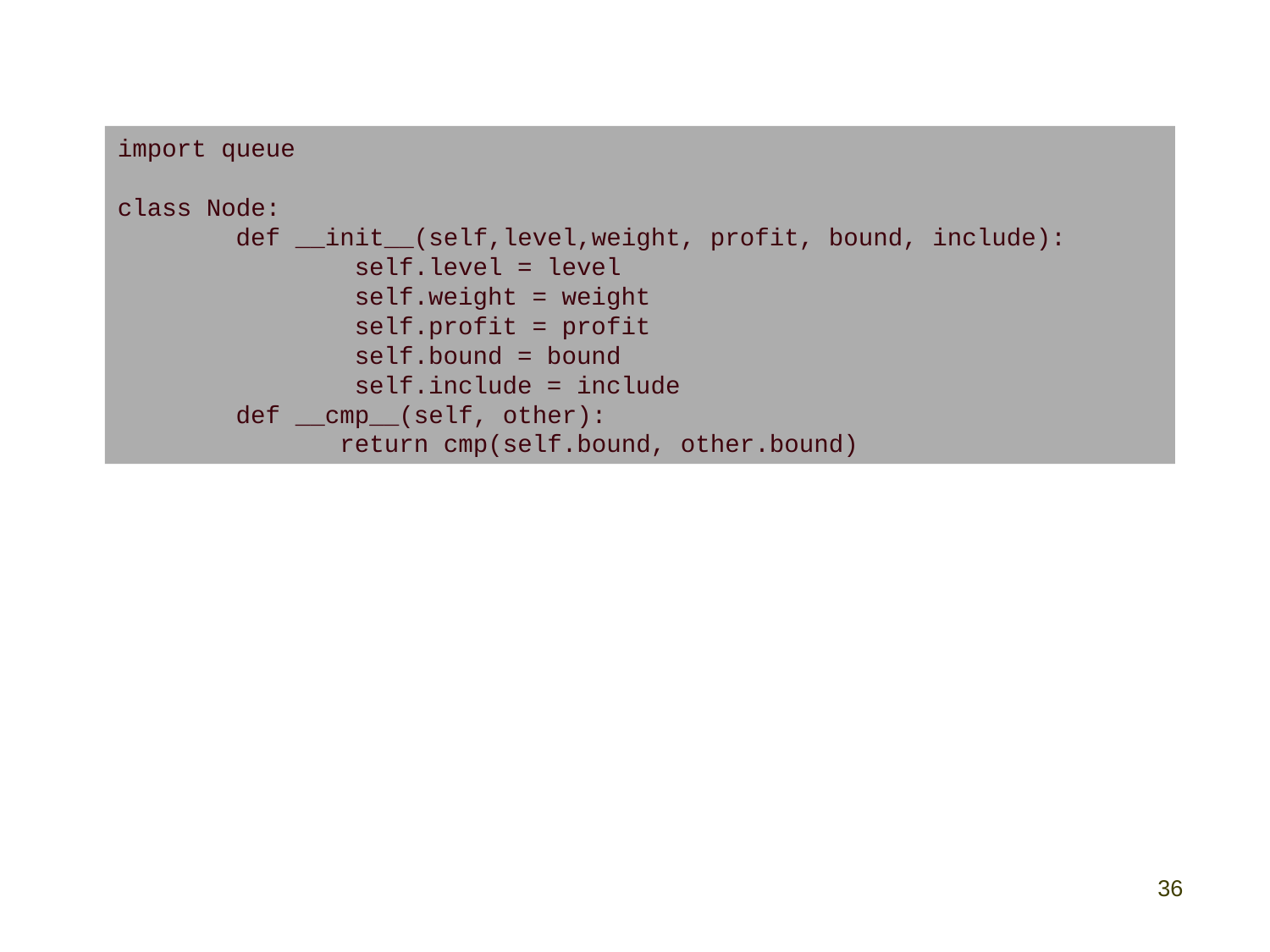

import queue

class Node:
        def __init__(self,level,weight, profit, bound, include):
                self.level = level
                self.weight = weight
                self.profit = profit
                self.bound = bound
                self.include = include
        def __cmp__(self, other):
               return cmp(self.bound, other.bound)
36